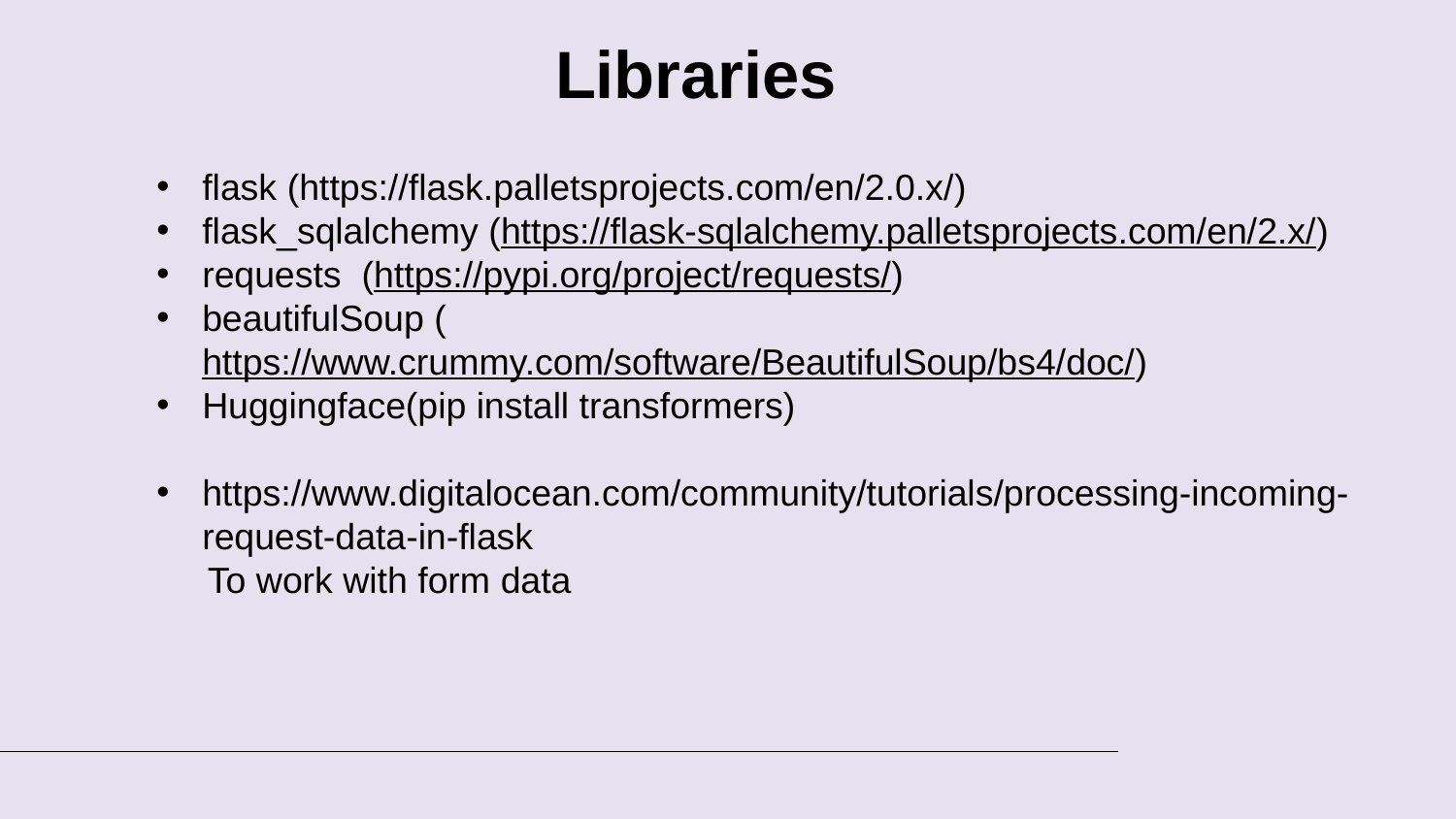

# Libraries
flask (https://flask.palletsprojects.com/en/2.0.x/)
flask_sqlalchemy (https://flask-sqlalchemy.palletsprojects.com/en/2.x/)
requests  (https://pypi.org/project/requests/)
beautifulSoup (https://www.crummy.com/software/BeautifulSoup/bs4/doc/)
Huggingface(pip install transformers)

https://www.digitalocean.com/community/tutorials/processing-incoming-request-data-in-flask
     To work with form data